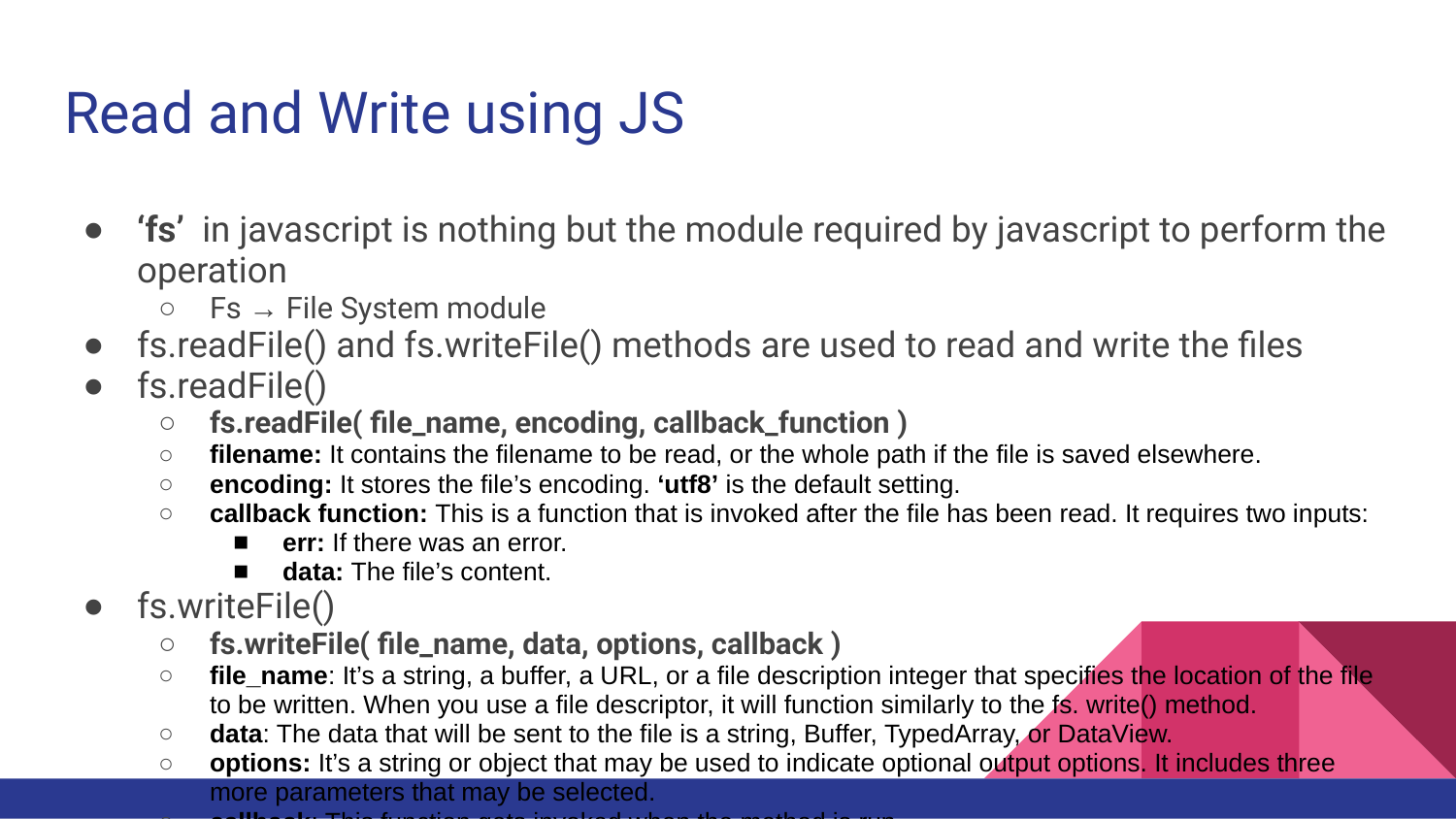

# Read and Write using JS
‘fs’  in javascript is nothing but the module required by javascript to perform the operation
Fs → File System module
fs.readFile() and fs.writeFile() methods are used to read and write the files
fs.readFile()
fs.readFile( file_name, encoding, callback_function )
filename: It contains the filename to be read, or the whole path if the file is saved elsewhere.
encoding: It stores the file’s encoding. ‘utf8’ is the default setting.
callback function: This is a function that is invoked after the file has been read. It requires two inputs:
err: If there was an error.
data: The file’s content.
fs.writeFile()
fs.writeFile( file_name, data, options, callback )
file_name: It’s a string, a buffer, a URL, or a file description integer that specifies the location of the file to be written. When you use a file descriptor, it will function similarly to the fs. write() method.
data: The data that will be sent to the file is a string, Buffer, TypedArray, or DataView.
options: It’s a string or object that may be used to indicate optional output options. It includes three more parameters that may be selected.
callback: This function gets invoked when the method is run.